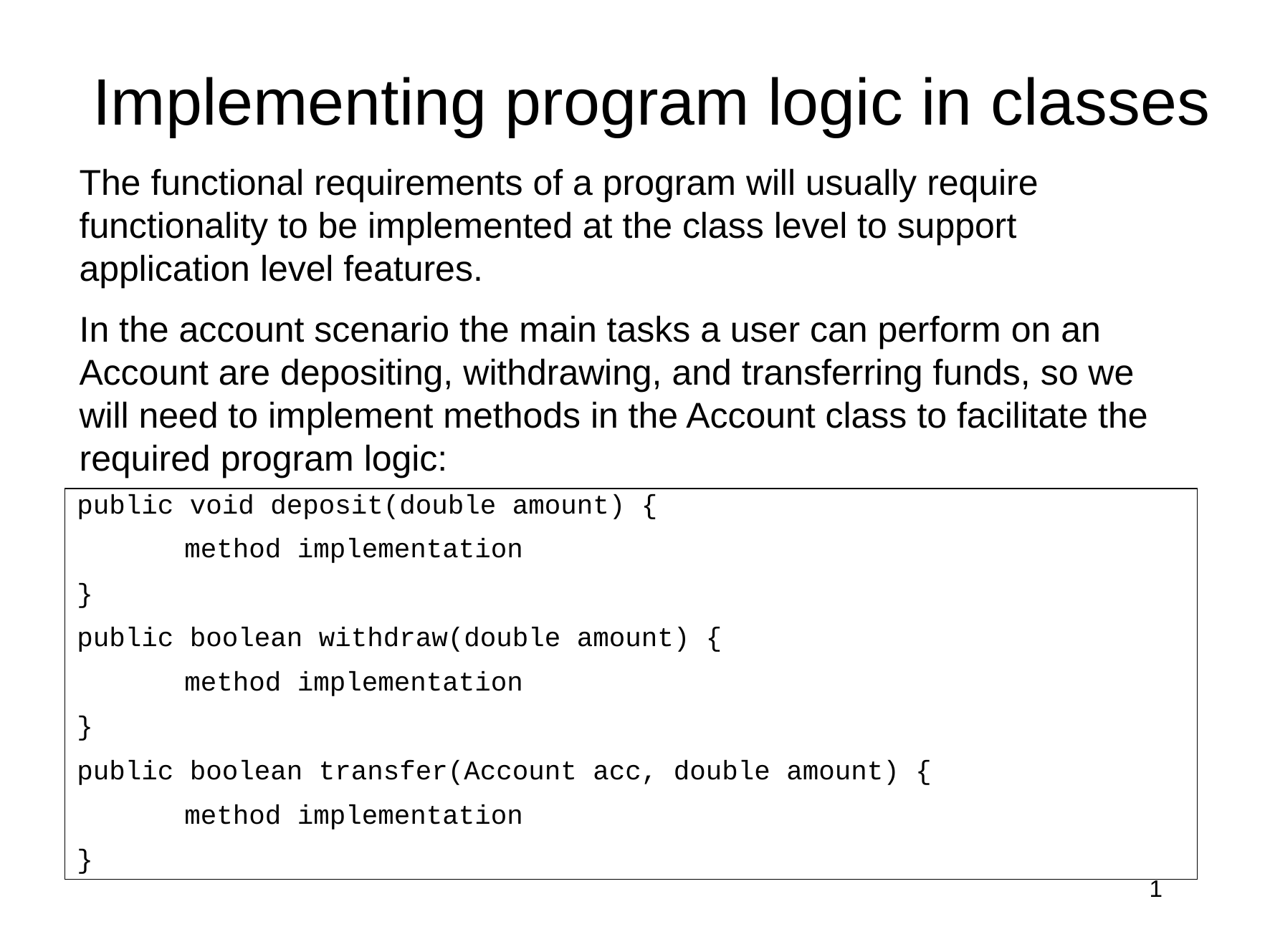

# Implementing program logic in classes
The functional requirements of a program will usually require functionality to be implemented at the class level to support application level features.
In the account scenario the main tasks a user can perform on an Account are depositing, withdrawing, and transferring funds, so we will need to implement methods in the Account class to facilitate the required program logic:
public void deposit(double amount) {
	method implementation
}
public boolean withdraw(double amount) {
	method implementation
}
public boolean transfer(Account acc, double amount) {
	method implementation
}
1